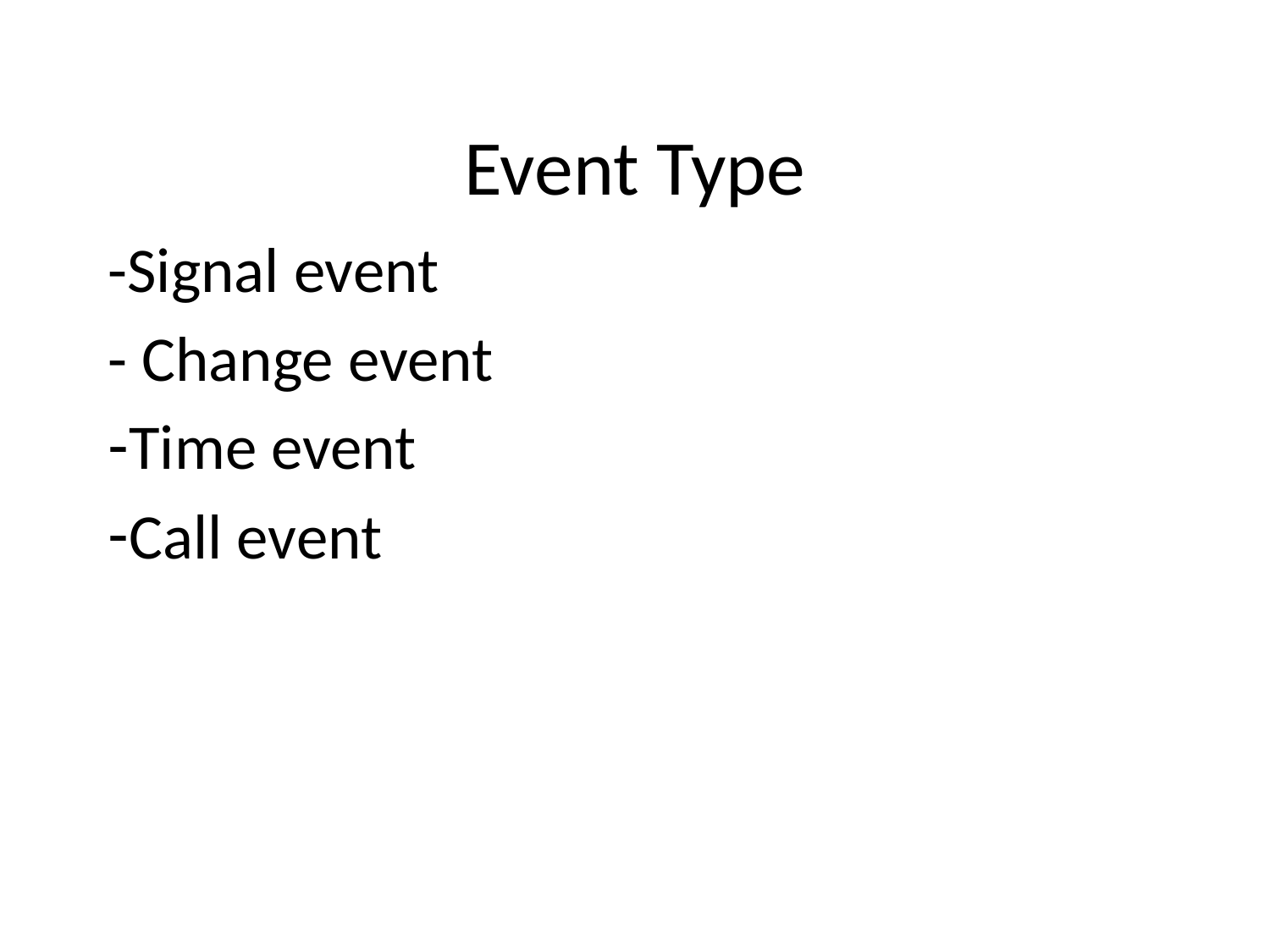

# Event Type
-Signal event
- Change event
Time event
Call event